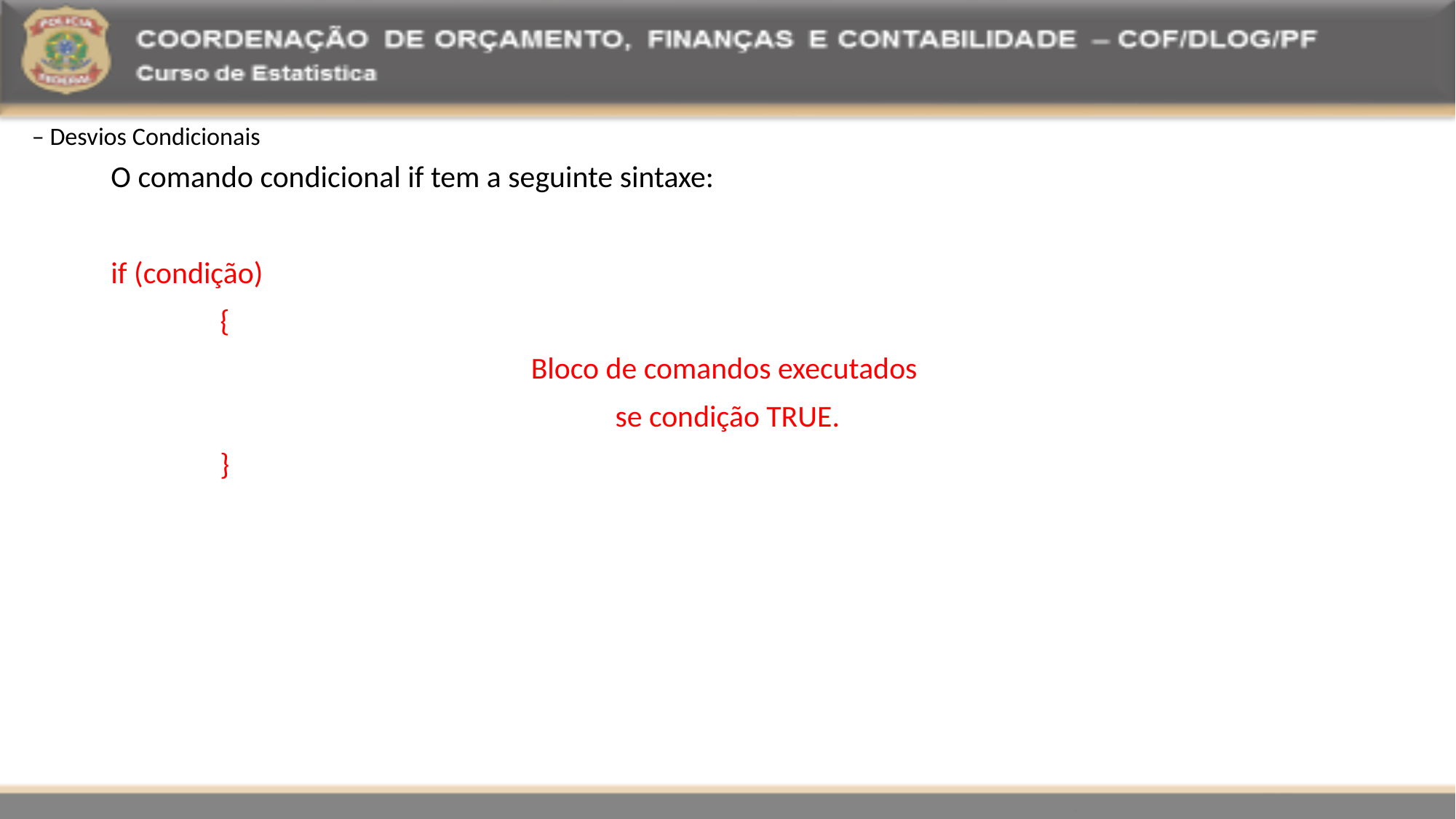

– Desvios Condicionais
O comando condicional if tem a seguinte sintaxe:

if (condição)
	{
Bloco de comandos executados
se condição TRUE.
	}